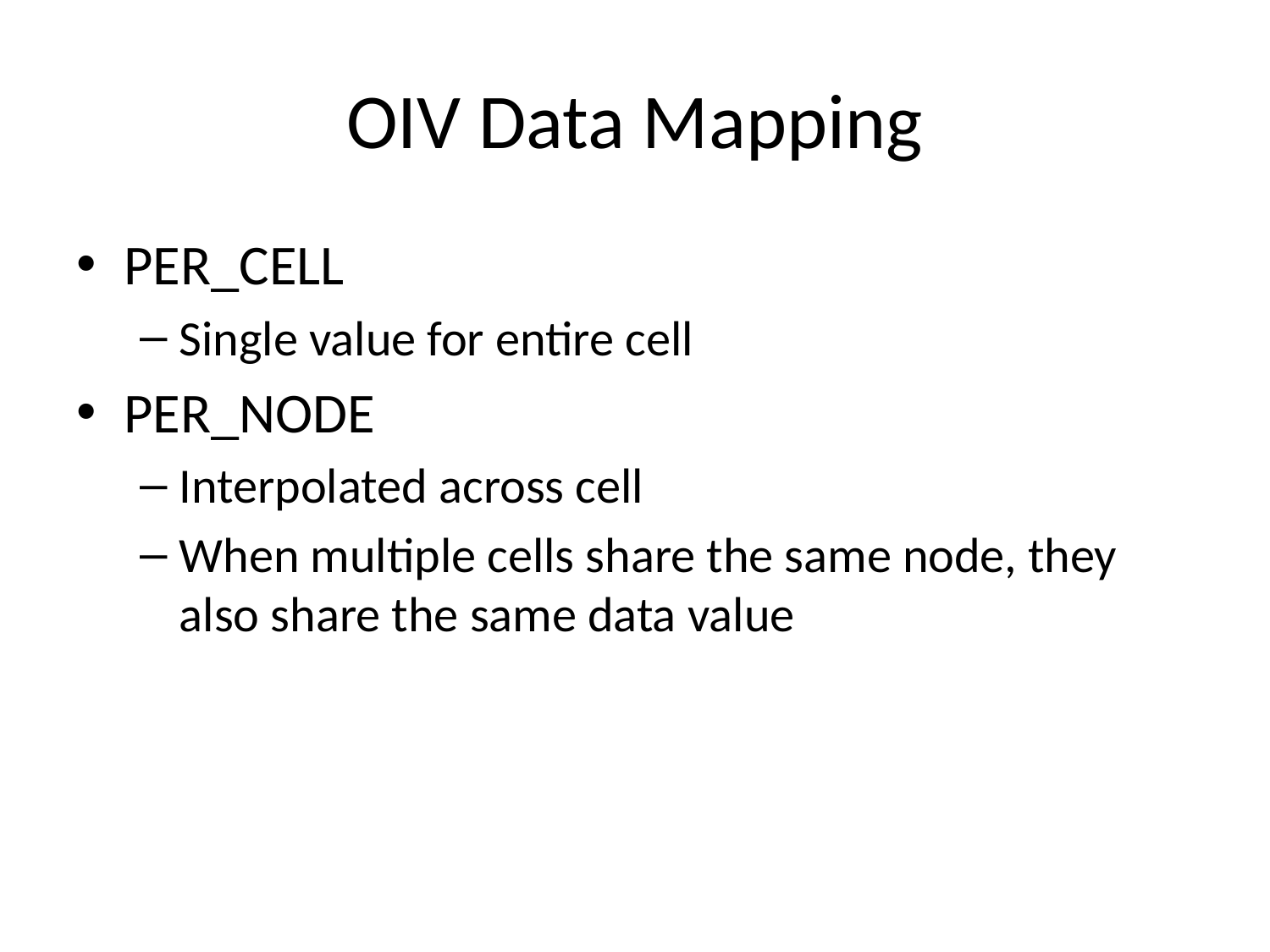

# OIV Data Mapping
PER_CELL
Single value for entire cell
PER_NODE
Interpolated across cell
When multiple cells share the same node, they also share the same data value